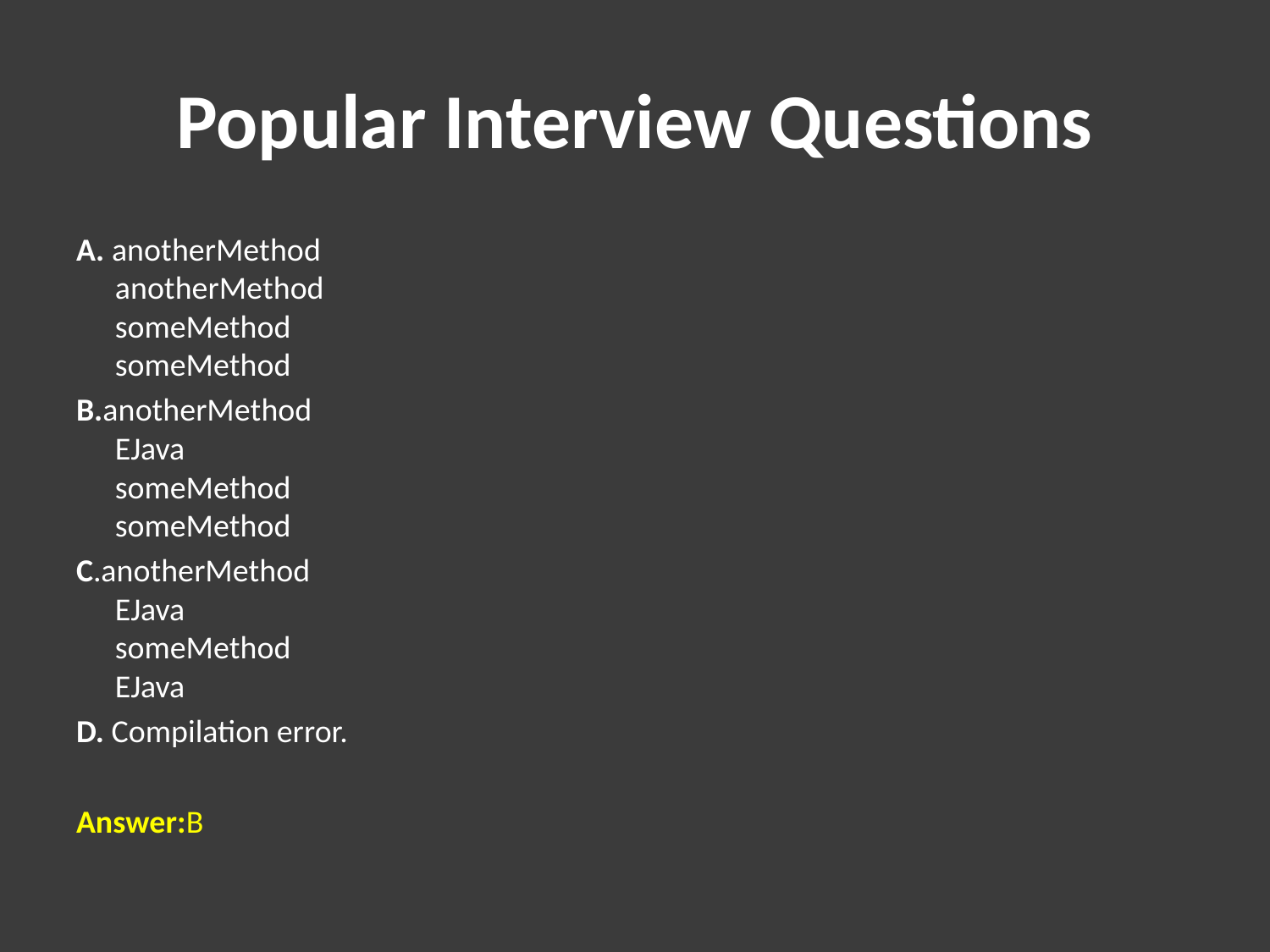

# Popular Interview Questions
A. anotherMethod
anotherMethod
someMethod
someMethod
B.anotherMethod
EJava
someMethod
someMethod
C.anotherMethod
EJava
someMethod
EJava
D. Compilation error.

Answer:B